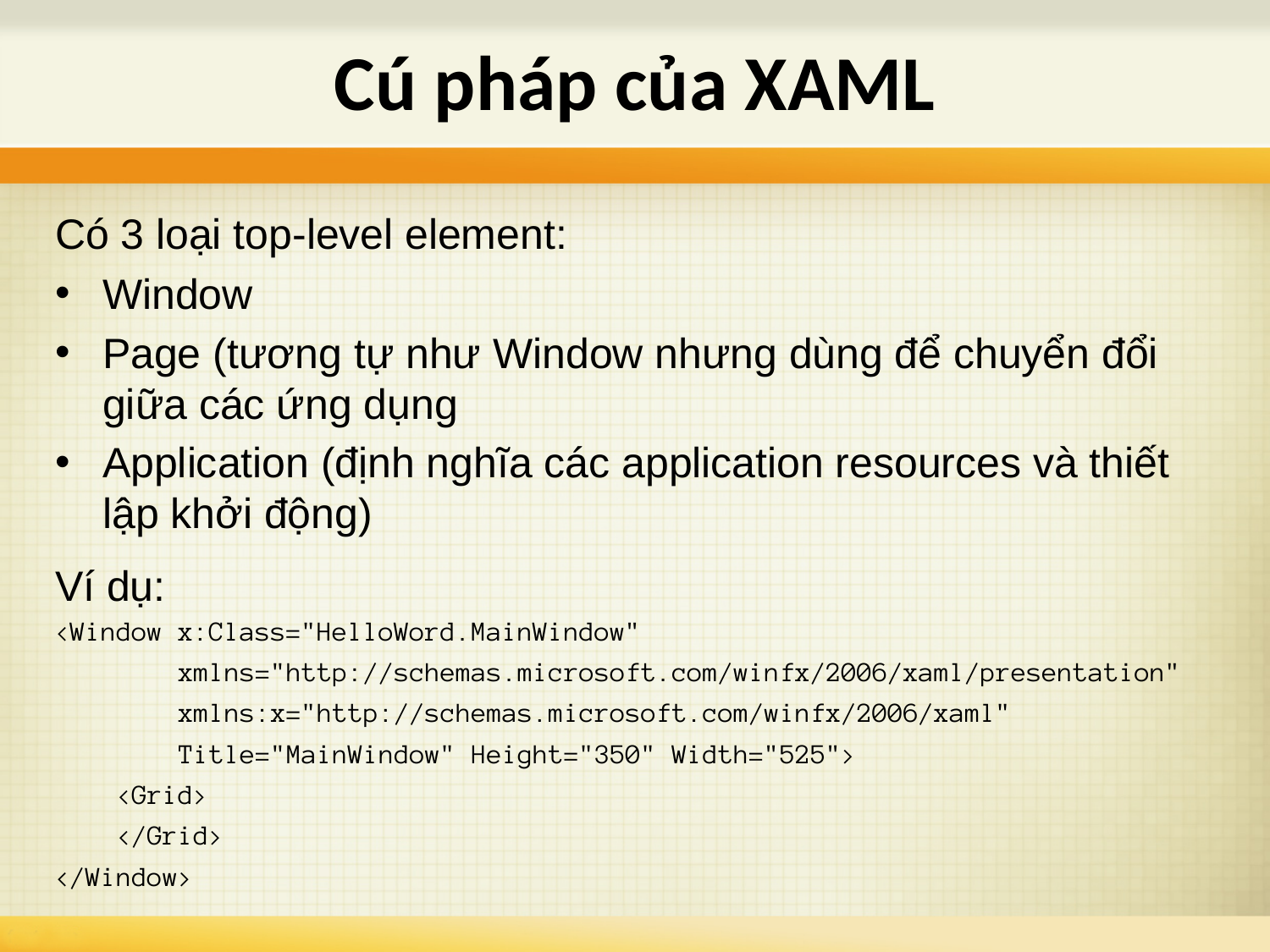

# Cú pháp của XAML
Có 3 loại top-level element:
Window
Page (tương tự như Window nhưng dùng để chuyển đổi giữa các ứng dụng
Application (định nghĩa các application resources và thiết lập khởi động)
Ví dụ:
<Window x:Class="HelloWord.MainWindow"
        xmlns="http://schemas.microsoft.com/winfx/2006/xaml/presentation"
        xmlns:x="http://schemas.microsoft.com/winfx/2006/xaml"
        Title="MainWindow" Height="350" Width="525">
    <Grid>
    </Grid>
</Window>